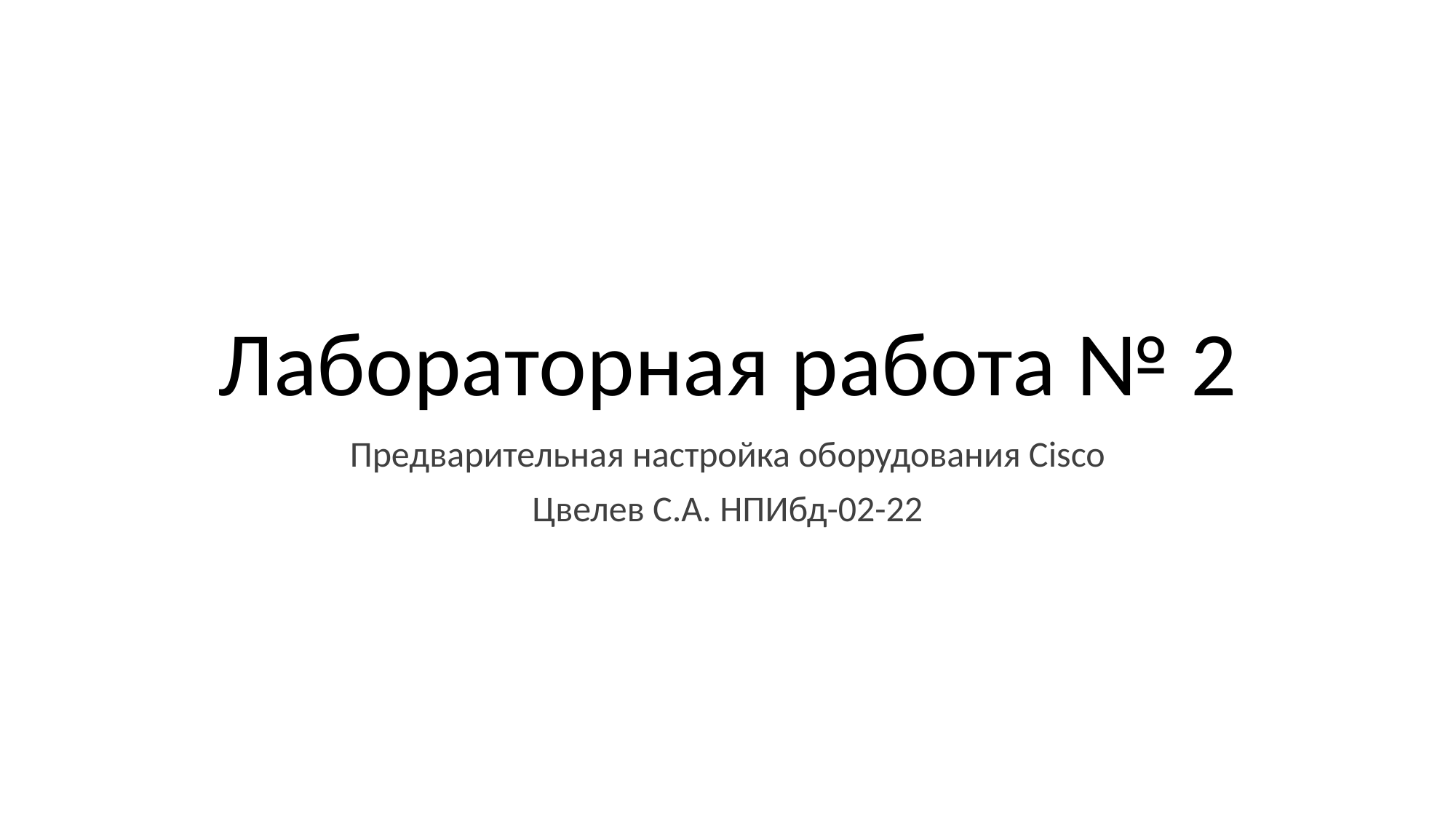

# Лабораторная работа № 2
Предварительная настройка оборудования Cisco
Цвелев С.А. НПИбд-02-22